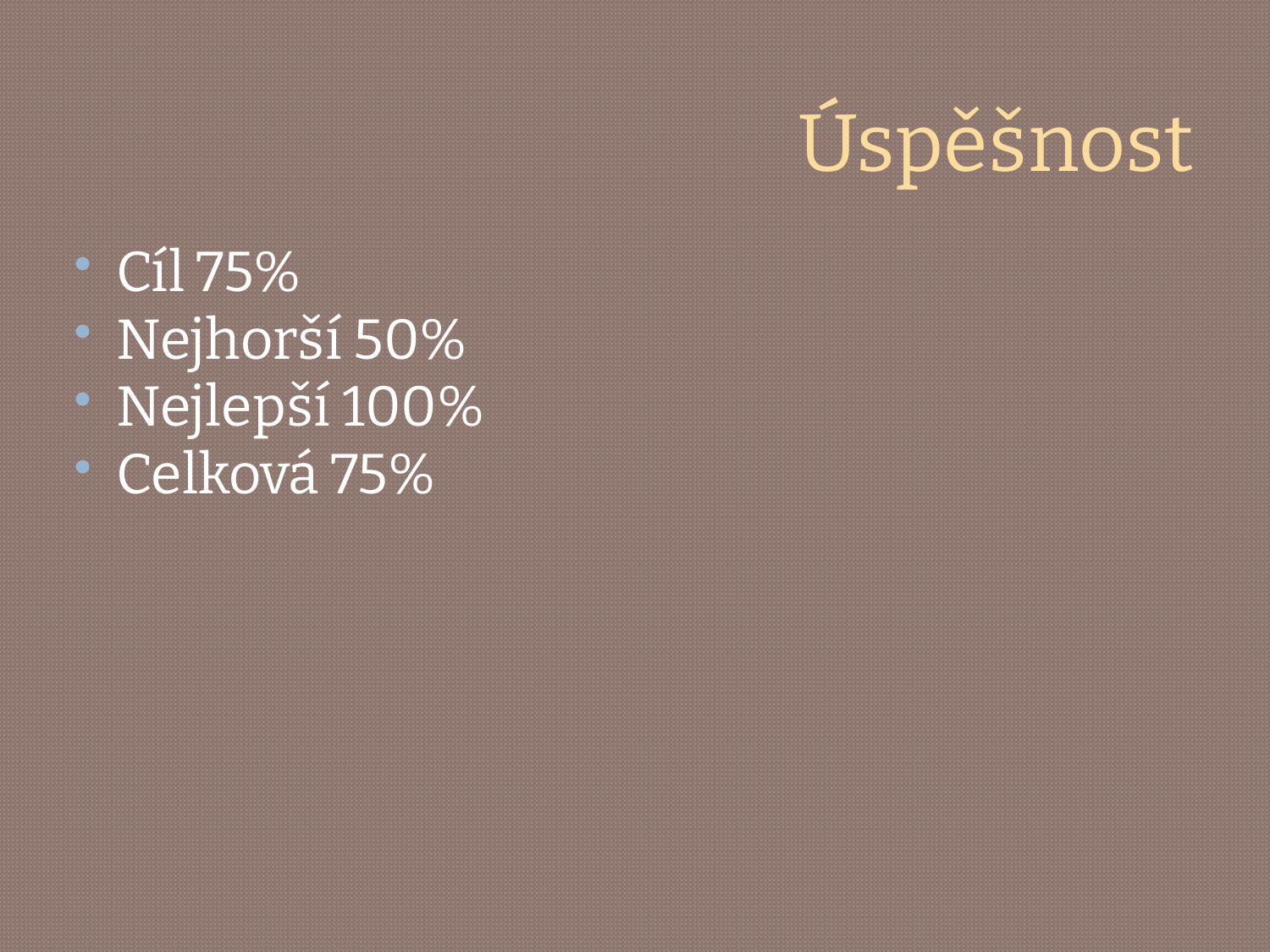

# Úspěšnost
Cíl 75%
Nejhorší 50%
Nejlepší 100%
Celková 75%